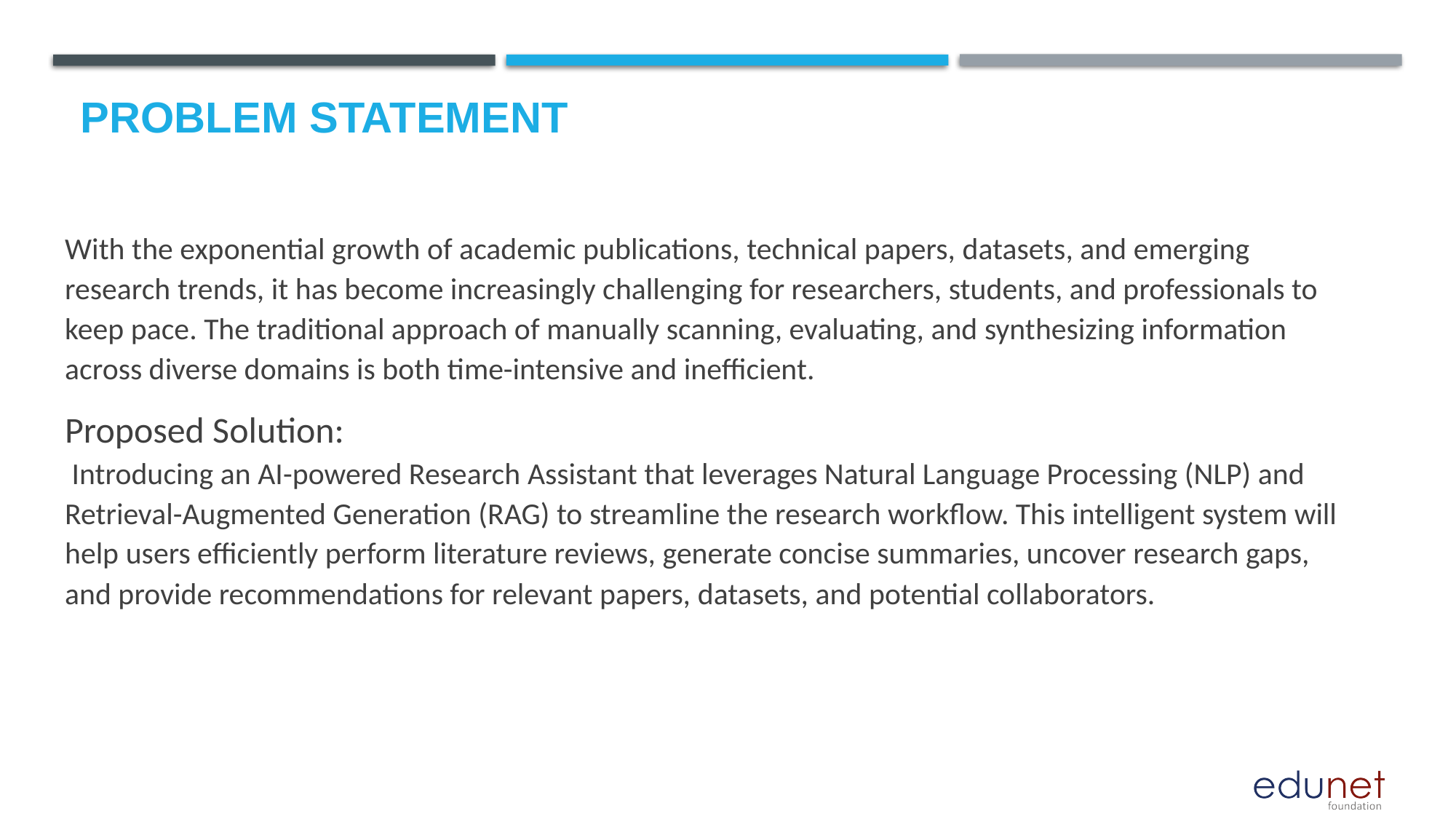

# Problem Statement
With the exponential growth of academic publications, technical papers, datasets, and emerging research trends, it has become increasingly challenging for researchers, students, and professionals to keep pace. The traditional approach of manually scanning, evaluating, and synthesizing information across diverse domains is both time-intensive and inefficient.
Proposed Solution:
 Introducing an AI-powered Research Assistant that leverages Natural Language Processing (NLP) and Retrieval-Augmented Generation (RAG) to streamline the research workflow. This intelligent system will help users efficiently perform literature reviews, generate concise summaries, uncover research gaps, and provide recommendations for relevant papers, datasets, and potential collaborators.